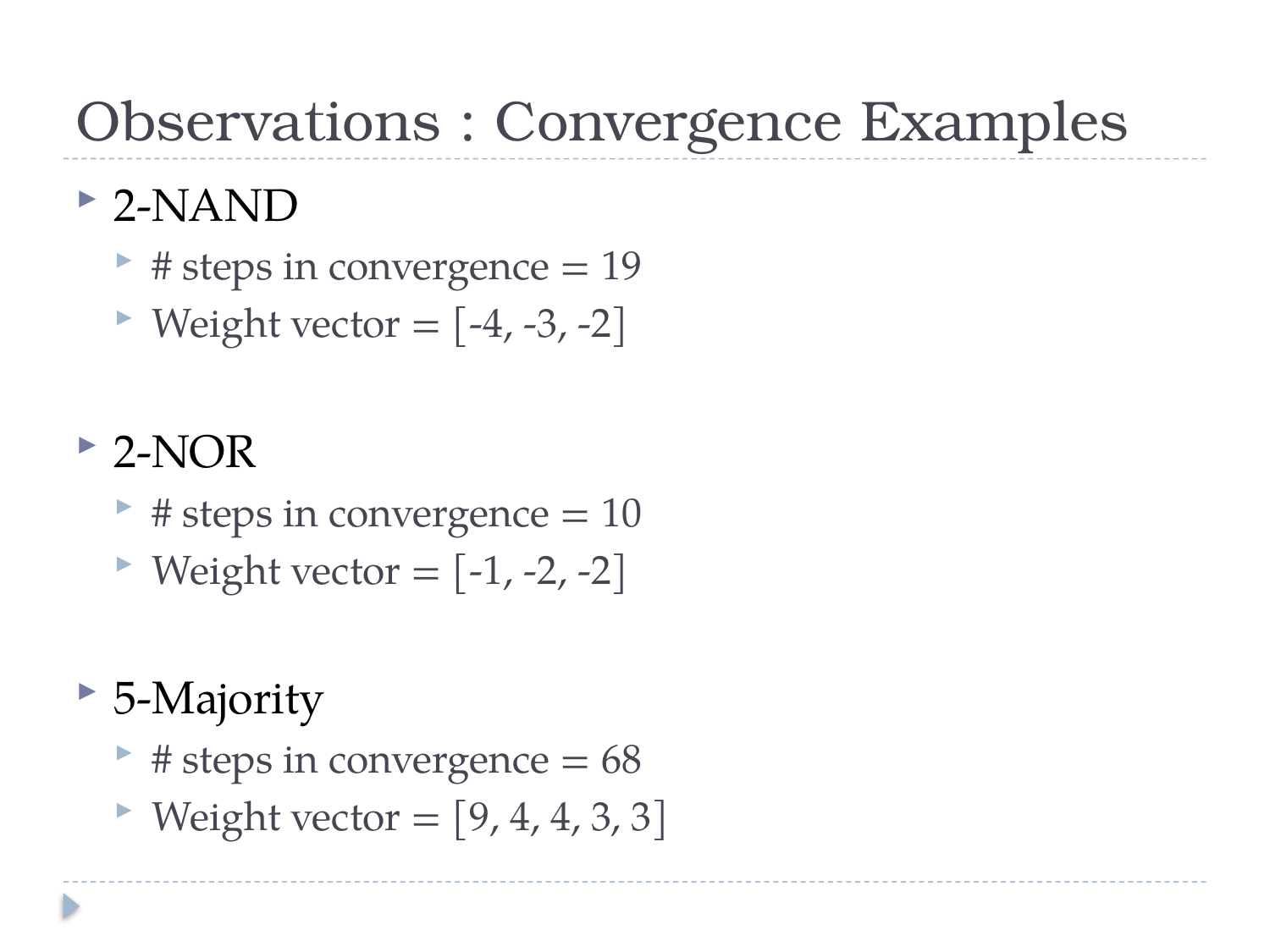

# Observations : Convergence Examples
2-NAND
# steps in convergence = 19
Weight vector = [-4, -3, -2]

2-NOR
# steps in convergence = 10
Weight vector = [-1, -2, -2]

5-Majority
# steps in convergence = 68
Weight vector = [9, 4, 4, 3, 3]